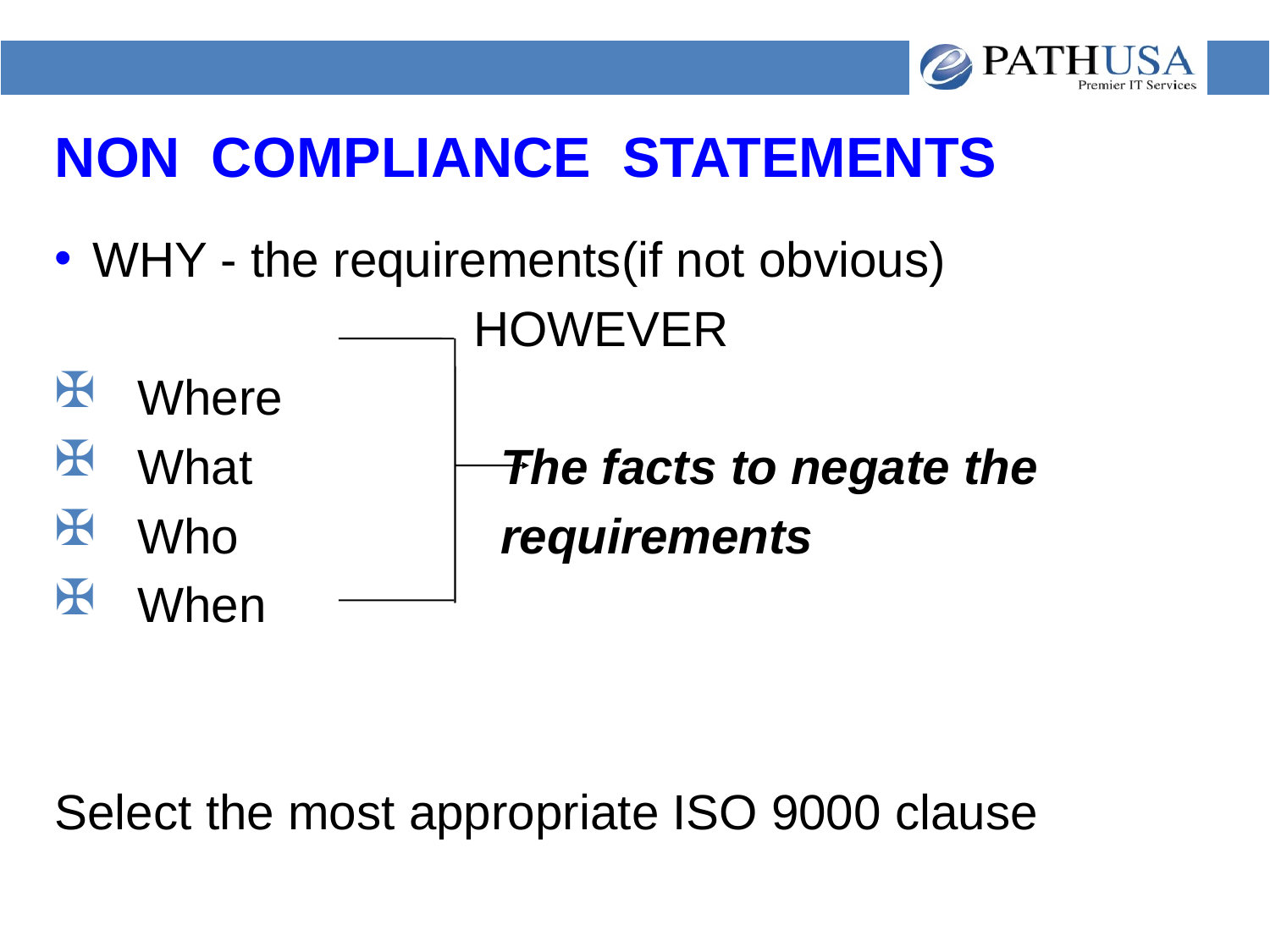

# NON  COMPLIANCE  STATEMENTS
WHY - the requirements(if not obvious)
    			HOWEVER
   Where
   What                  The facts to negate the
   Who                   requirements
   When

Select the most appropriate ISO 9000 clause